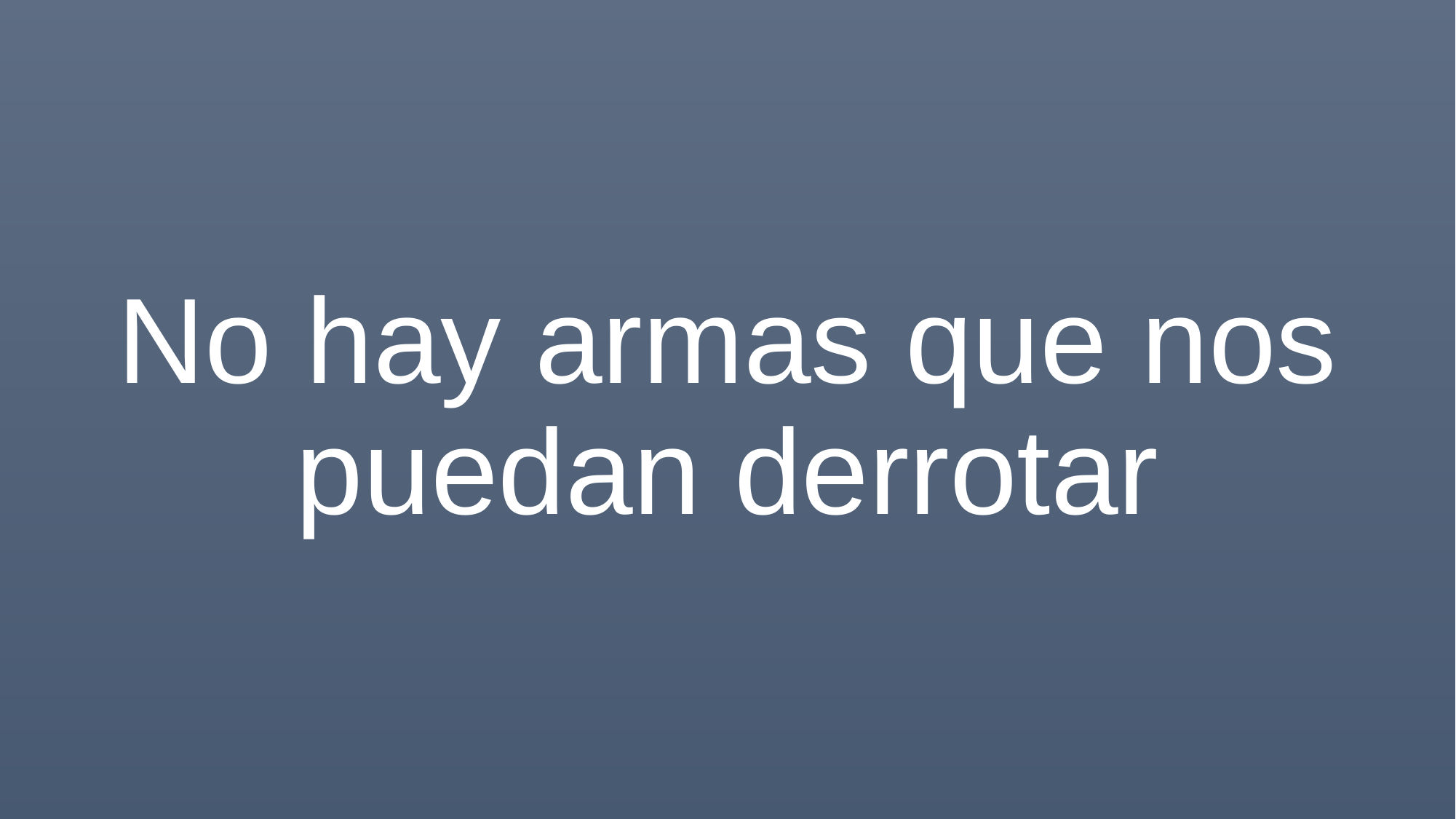

No hay armas que nos puedan derrotar